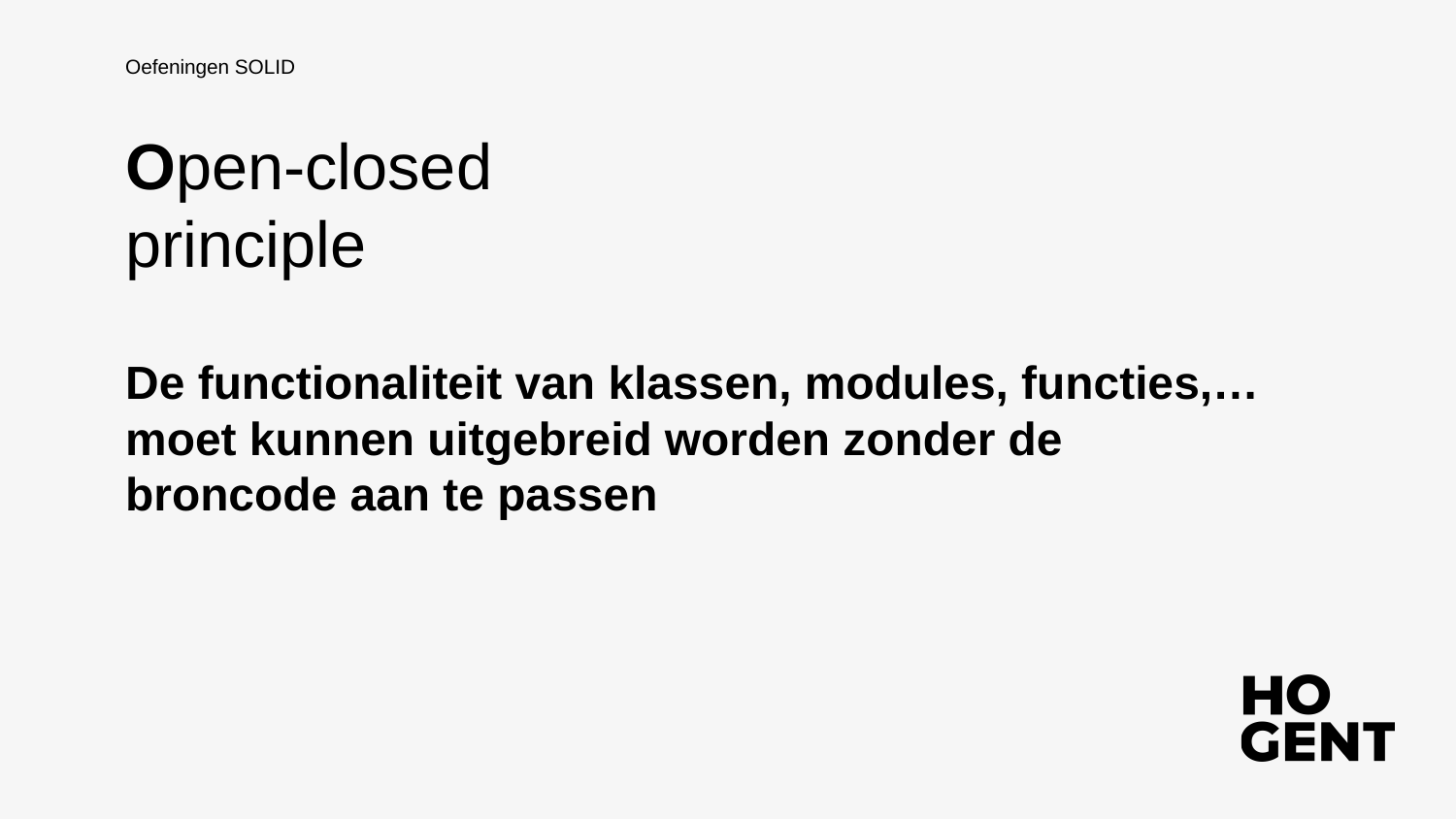

Oefeningen SOLID
# Open-closed principle
De functionaliteit van klassen, modules, functies,… moet kunnen uitgebreid worden zonder de broncode aan te passen